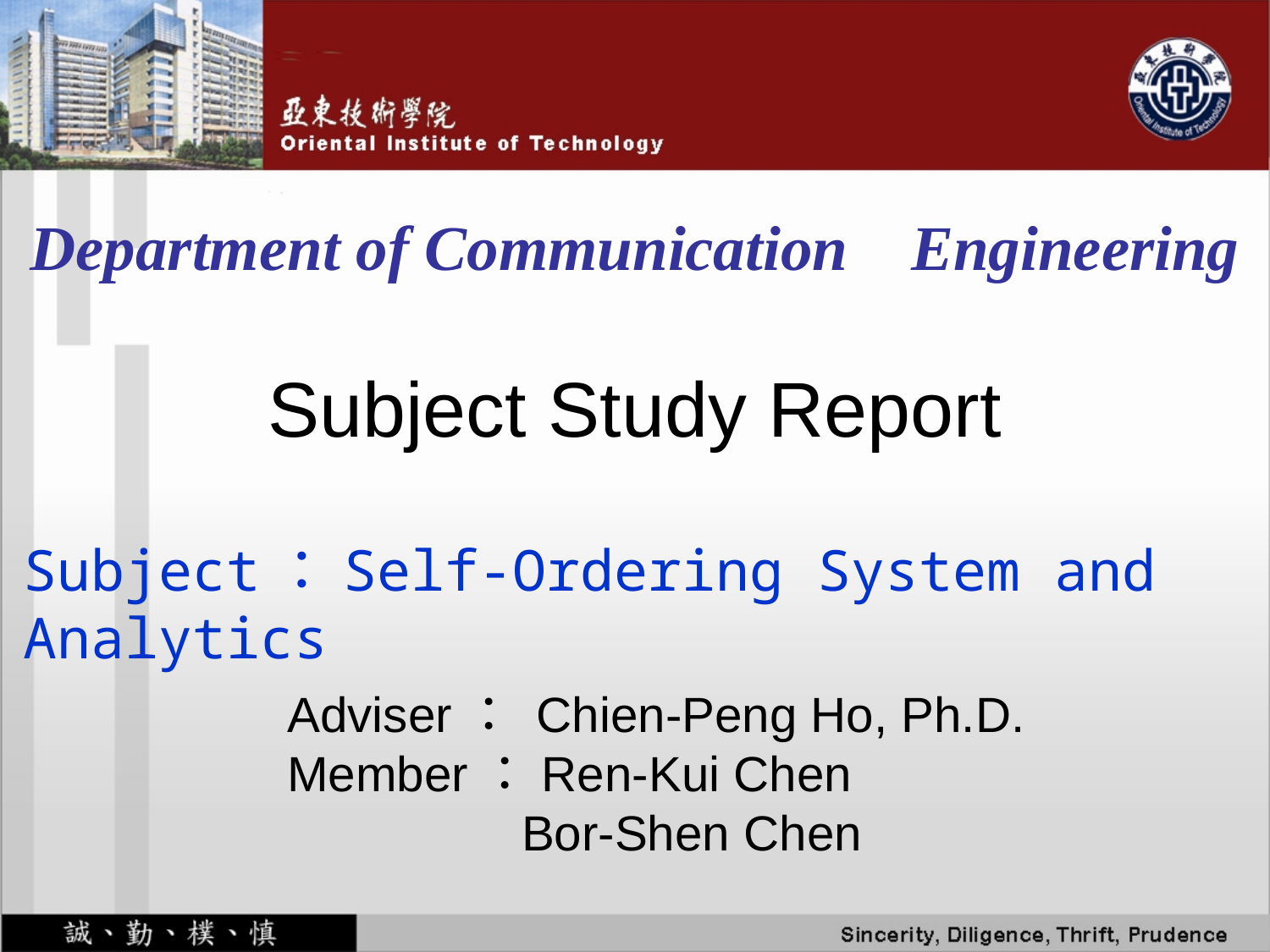

Department of Communication    Engineering

Subject Study Report
Subject：Self-Ordering System and Analytics
Adviser： Chien-Peng Ho, Ph.D.
Member：Ren-Kui Chen
                 Bor-Shen Chen